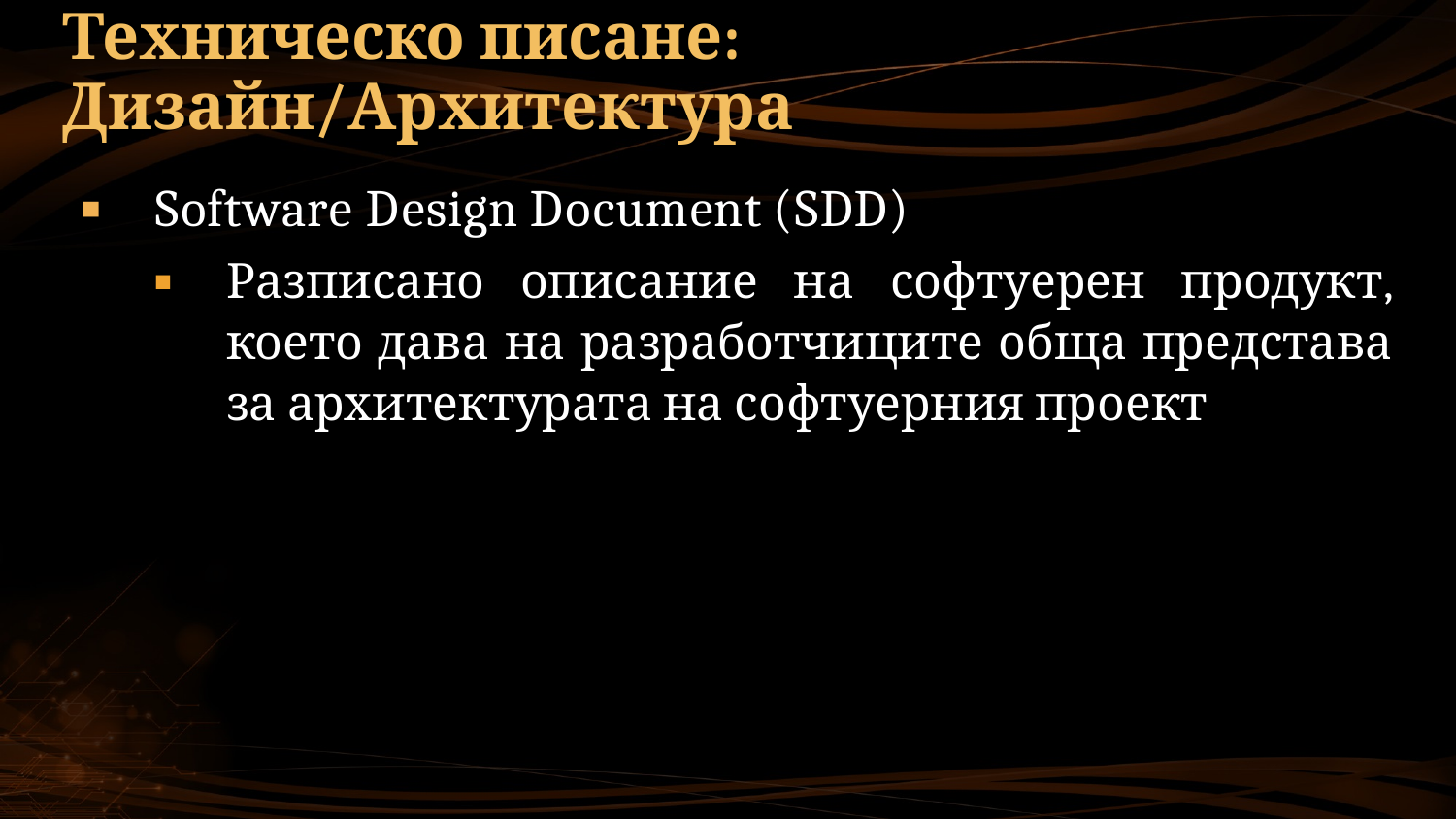

# Техническо писане: Дизайн/Архитектура
Software Design Document (SDD)
Разписано описание на софтуерен продукт, което дава на разработчиците обща представа за архитектурата на софтуерния проект